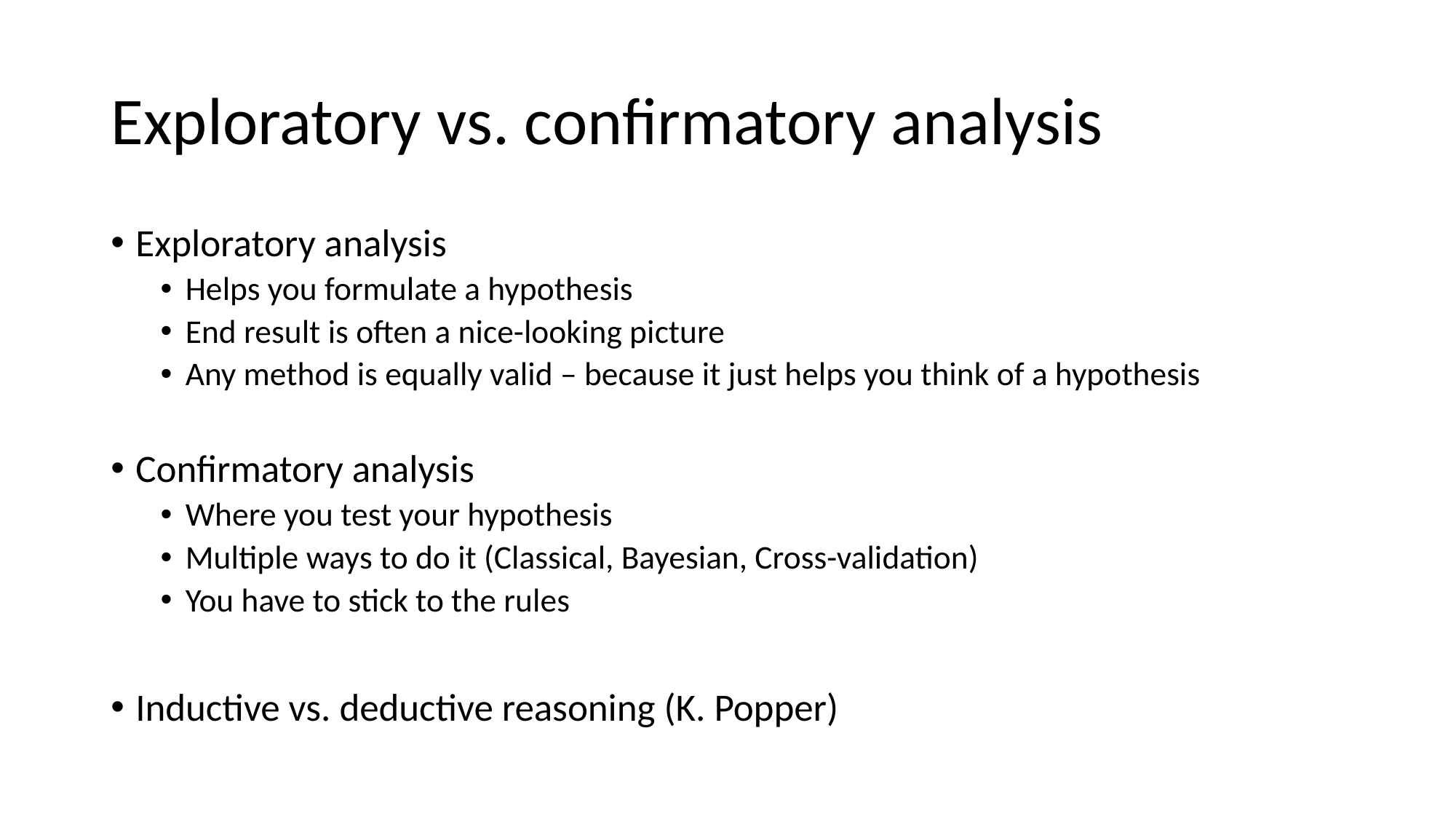

# Exploratory vs. confirmatory analysis
Exploratory analysis
Helps you formulate a hypothesis
End result is often a nice-looking picture
Any method is equally valid – because it just helps you think of a hypothesis

Confirmatory analysis
Where you test your hypothesis
Multiple ways to do it (Classical, Bayesian, Cross-validation)
You have to stick to the rules

Inductive vs. deductive reasoning (K. Popper)